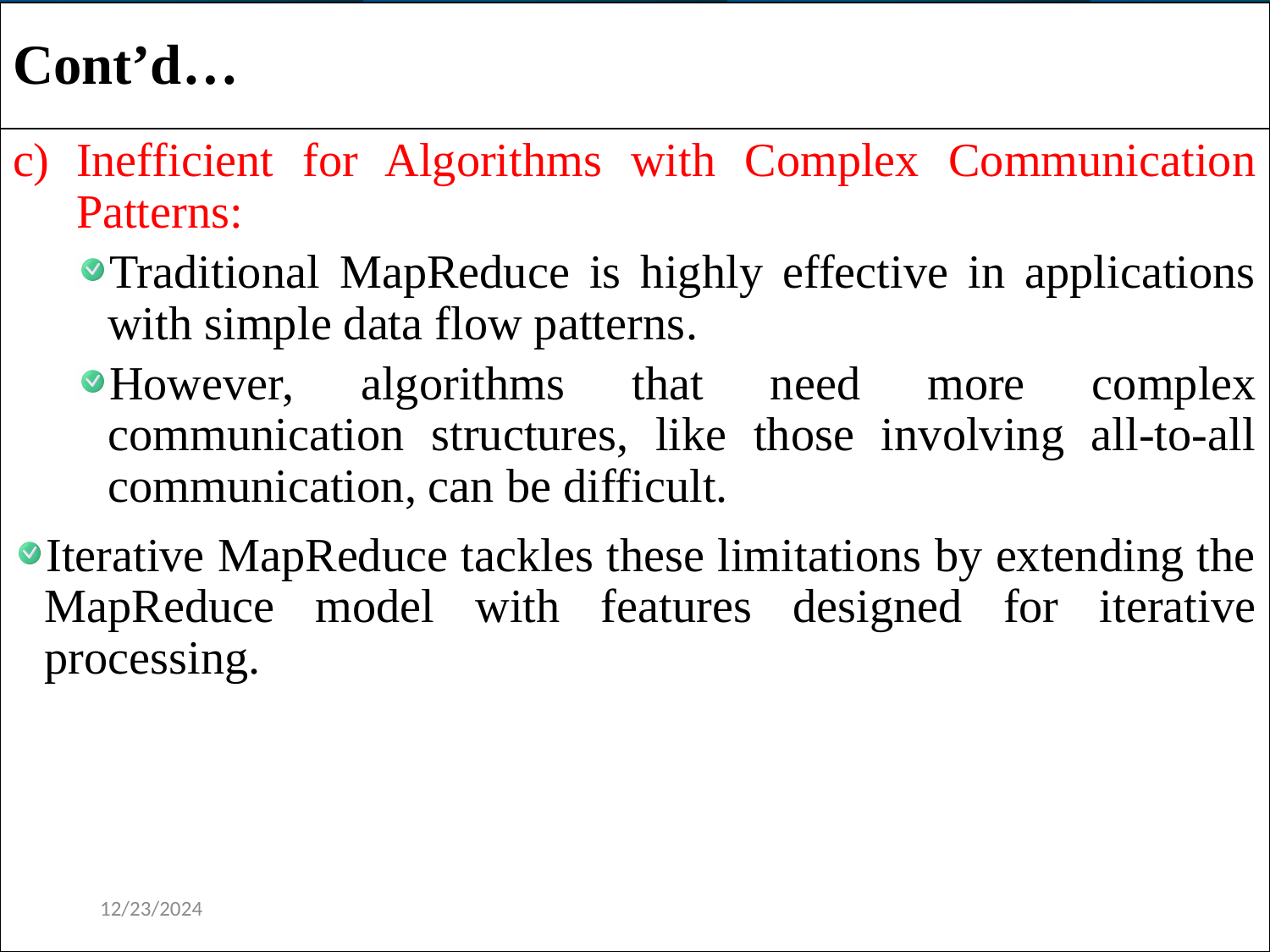

# Cont’d…
Inefficient for Algorithms with Complex Communication Patterns:
Traditional MapReduce is highly effective in applications with simple data flow patterns.
However, algorithms that need more complex communication structures, like those involving all-to-all communication, can be difficult.
Iterative MapReduce tackles these limitations by extending the MapReduce model with features designed for iterative processing.
12/23/2024
24